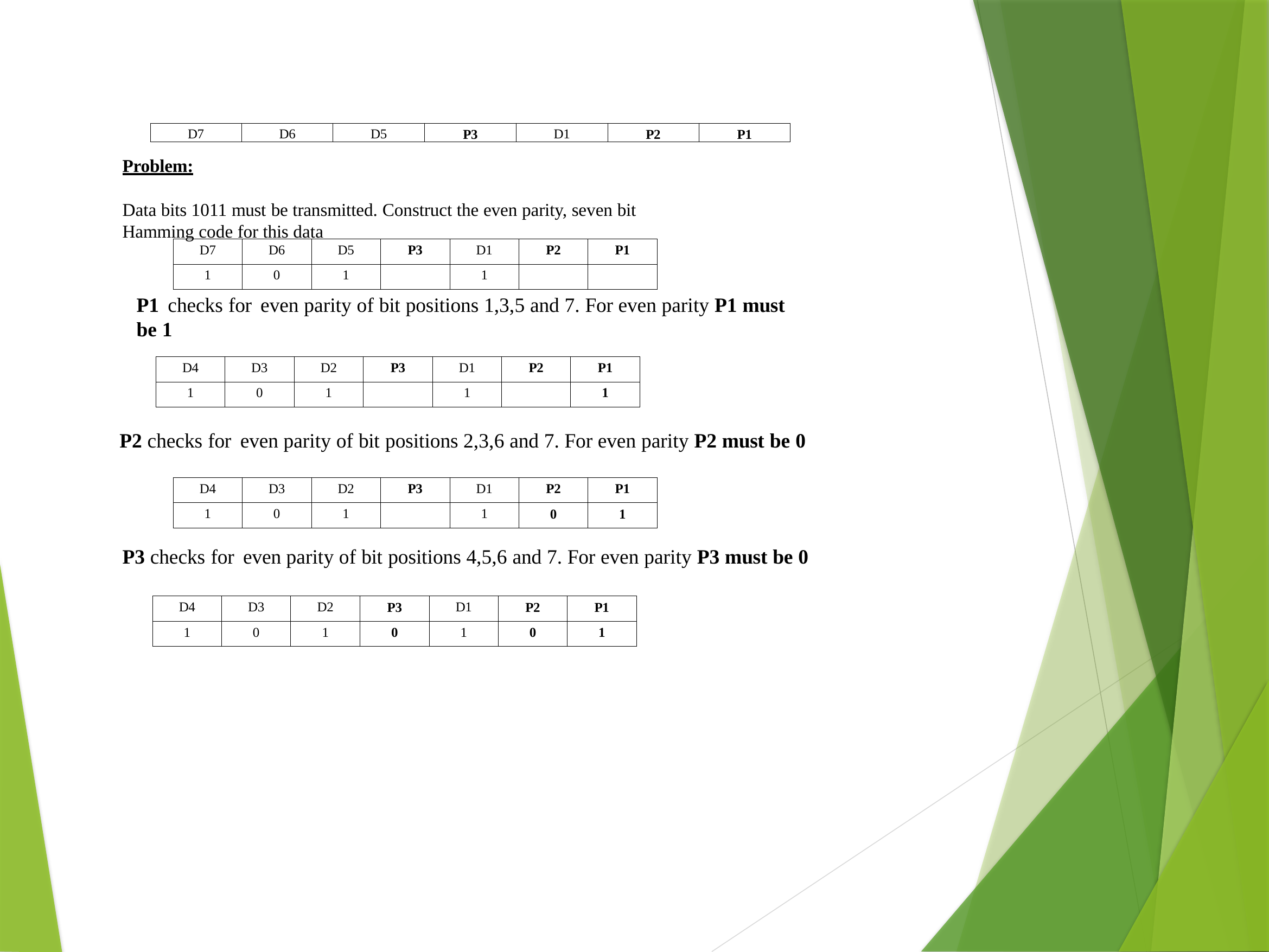

| D7 | D6 | D5 | P3 | D1 | P2 | P1 |
| --- | --- | --- | --- | --- | --- | --- |
Problem:

Data bits 1011 must be transmitted. Construct the even parity, seven bit Hamming code for this data
| D7 | D6 | D5 | P3 | D1 | P2 | P1 |
| --- | --- | --- | --- | --- | --- | --- |
| 1 | 0 | 1 |  | 1 |  |  |
P1 checks for even parity of bit positions 1,3,5 and 7. For even parity P1 must be 1
| D4 | D3 | D2 | P3 | D1 | P2 | P1 |
| --- | --- | --- | --- | --- | --- | --- |
| 1 | 0 | 1 |  | 1 |  | 1 |
P2 checks for even parity of bit positions 2,3,6 and 7. For even parity P2 must be 0
| D4 | D3 | D2 | P3 | D1 | P2 | P1 |
| --- | --- | --- | --- | --- | --- | --- |
| 1 | 0 | 1 |  | 1 | 0 | 1 |
P3 checks for even parity of bit positions 4,5,6 and 7. For even parity P3 must be 0
| D4 | D3 | D2 | P3 | D1 | P2 | P1 |
| --- | --- | --- | --- | --- | --- | --- |
| 1 | 0 | 1 | 0 | 1 | 0 | 1 |